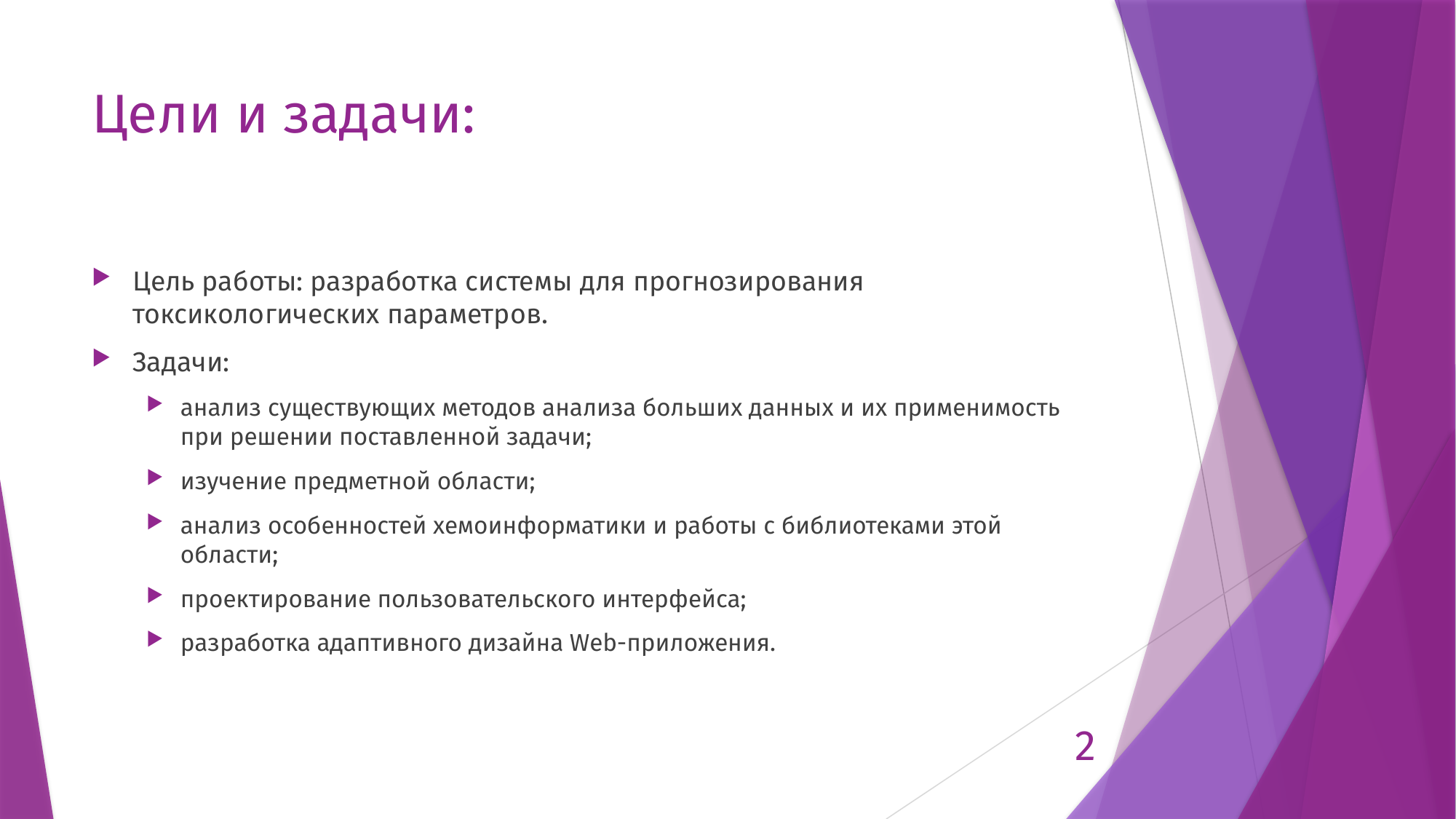

# Цели и задачи:
Цель работы: разработка системы для прогнозирования токсикологических параметров.
Задачи:
анализ существующих методов анализа больших данных и их применимость при решении поставленной задачи;
изучение предметной области;
анализ особенностей хемоинформатики и работы с библиотеками этой области;
проектирование пользовательского интерфейса;
разработка адаптивного дизайна Web-приложения.
2